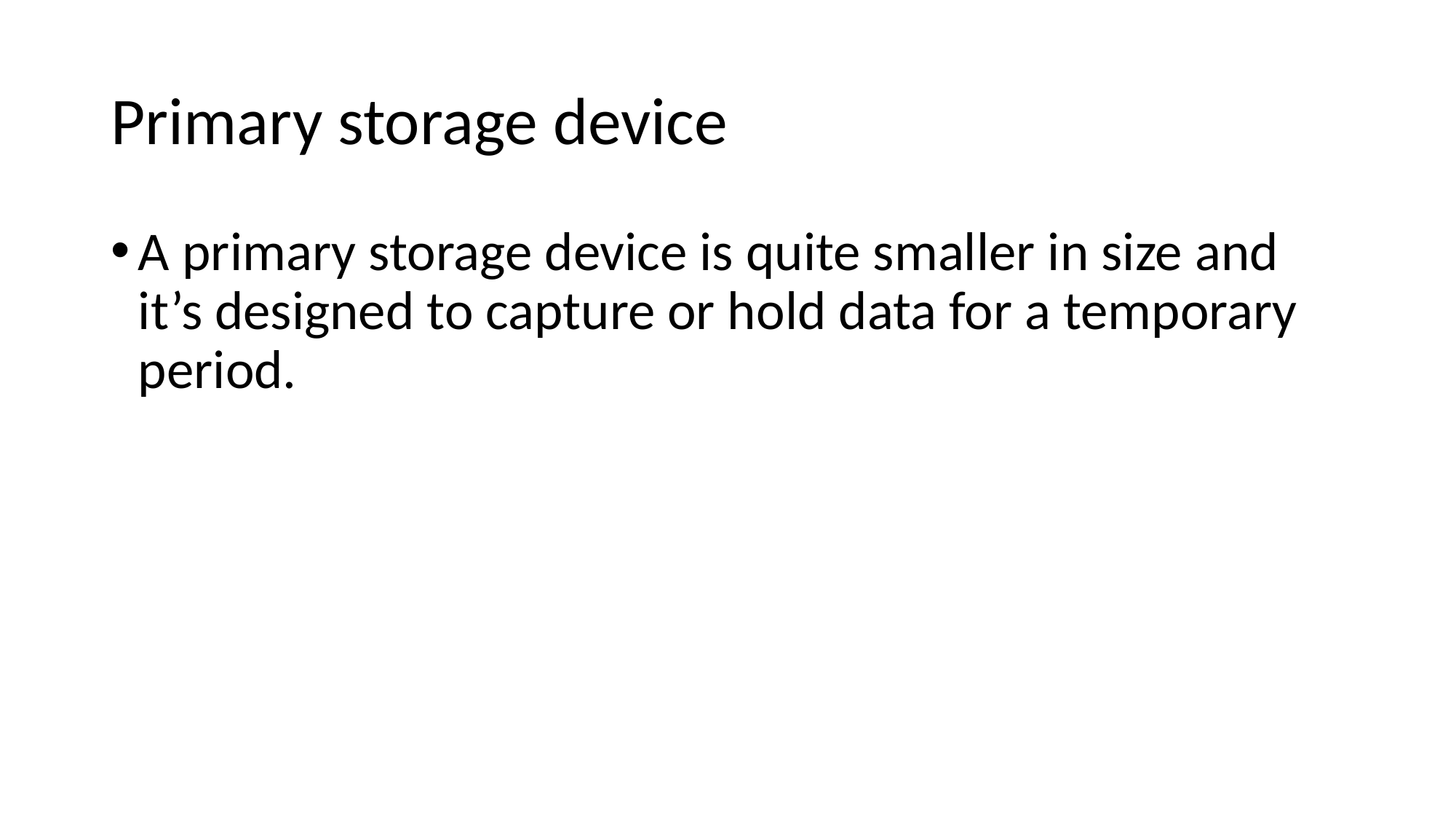

# Primary storage device
A primary storage device is quite smaller in size and it’s designed to capture or hold data for a temporary period.